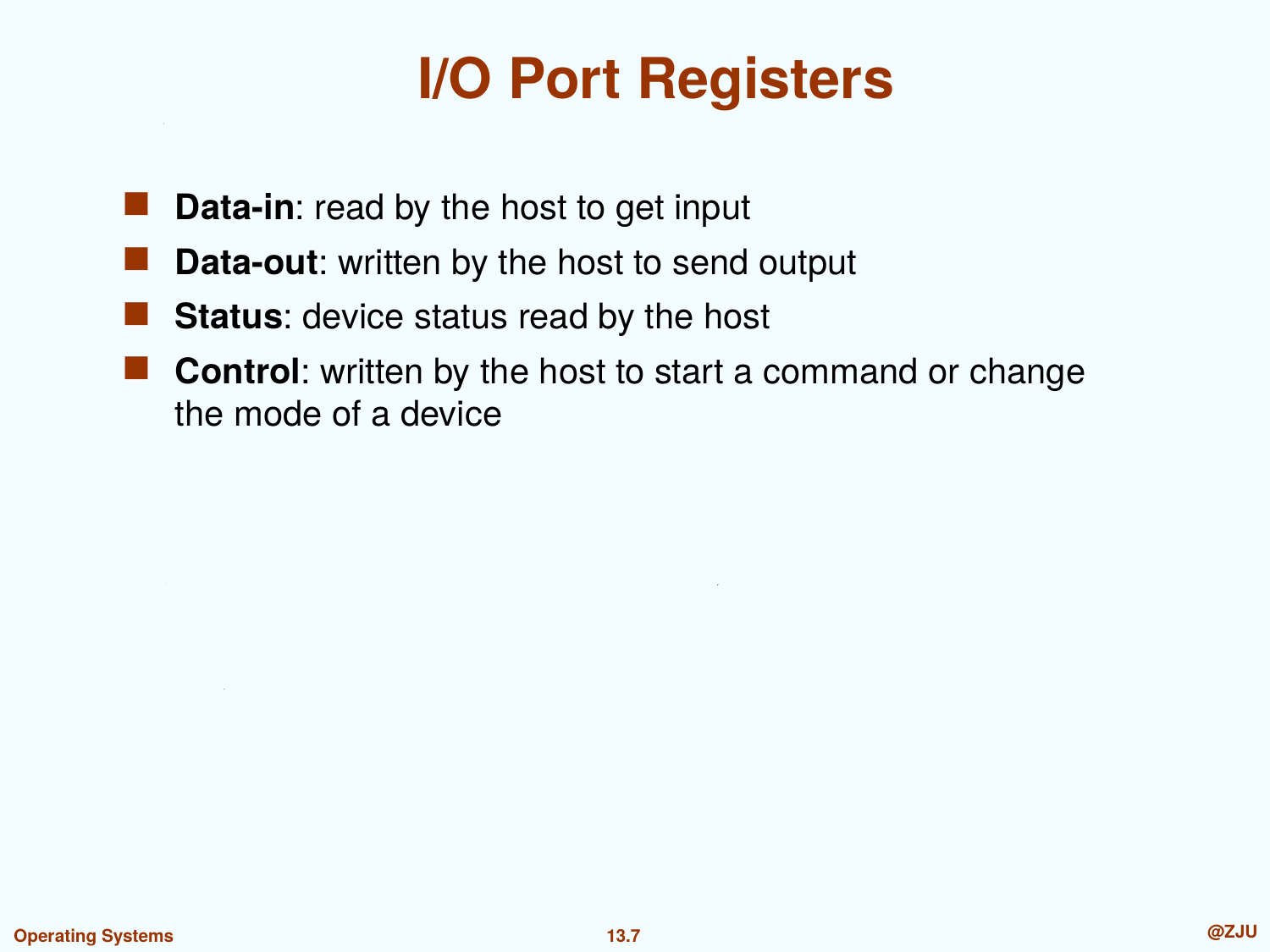

# I/O Port Registers
Data-in: read by the host to get input
Data-out: written by the host to send output
Status: device status read by the host
Control: written by the host to start a command or change the mode of a device